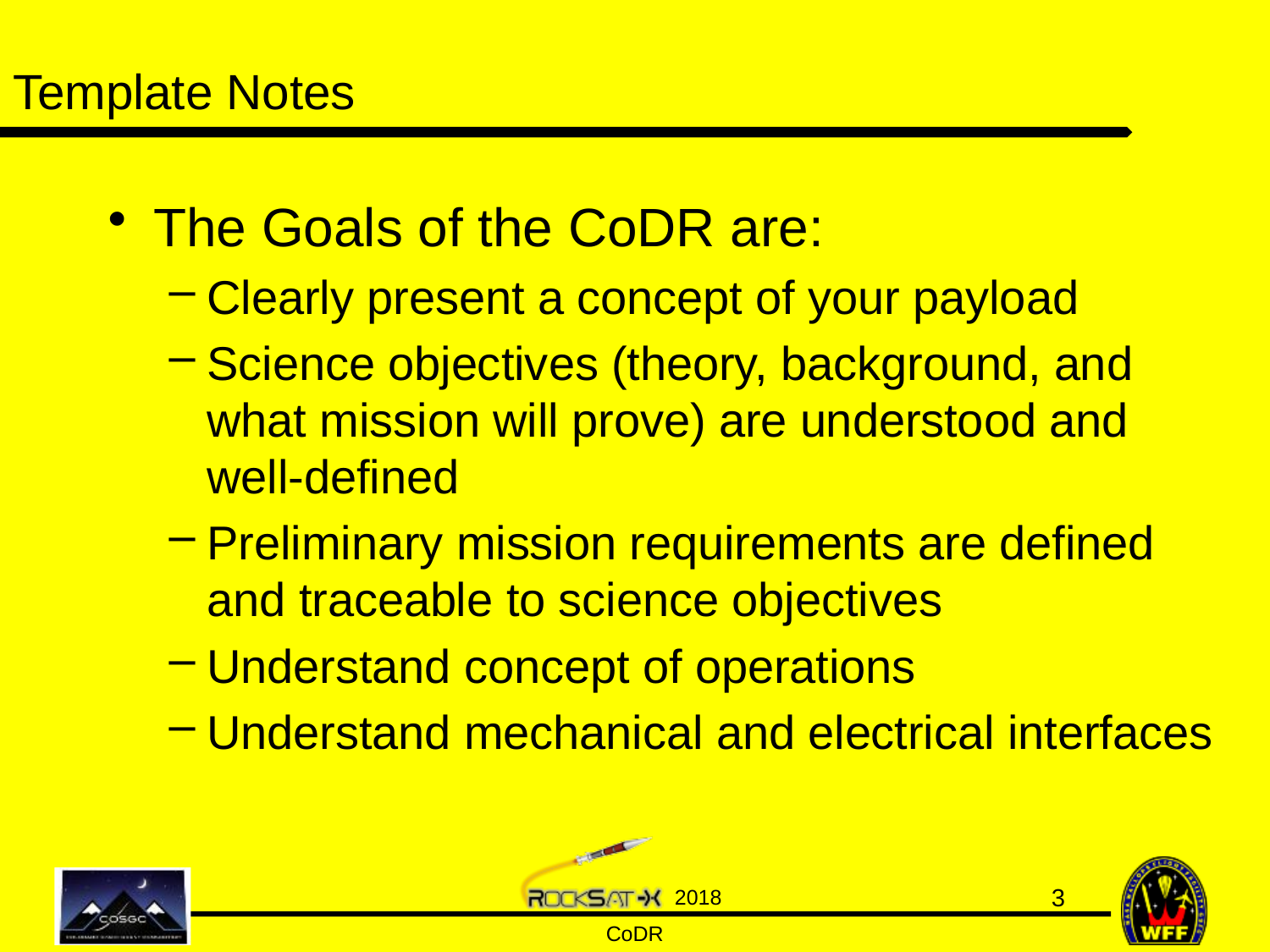

# Template Notes
The Goals of the CoDR are:
Clearly present a concept of your payload
Science objectives (theory, background, and what mission will prove) are understood and well-defined
Preliminary mission requirements are defined and traceable to science objectives
Understand concept of operations
Understand mechanical and electrical interfaces

3